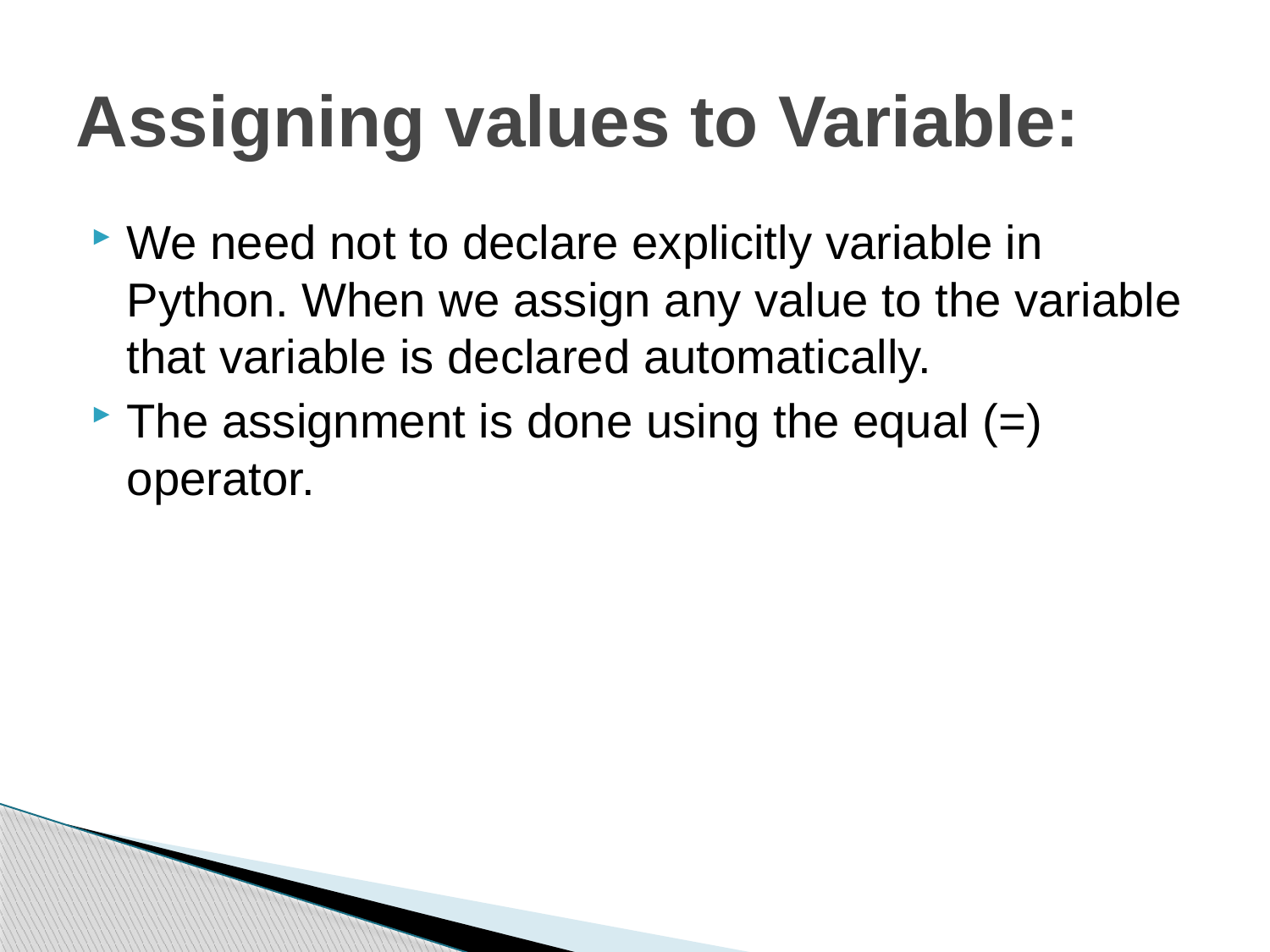

# Assigning values to Variable:
We need not to declare explicitly variable in Python. When we assign any value to the variable that variable is declared automatically.
The assignment is done using the equal (=) operator.